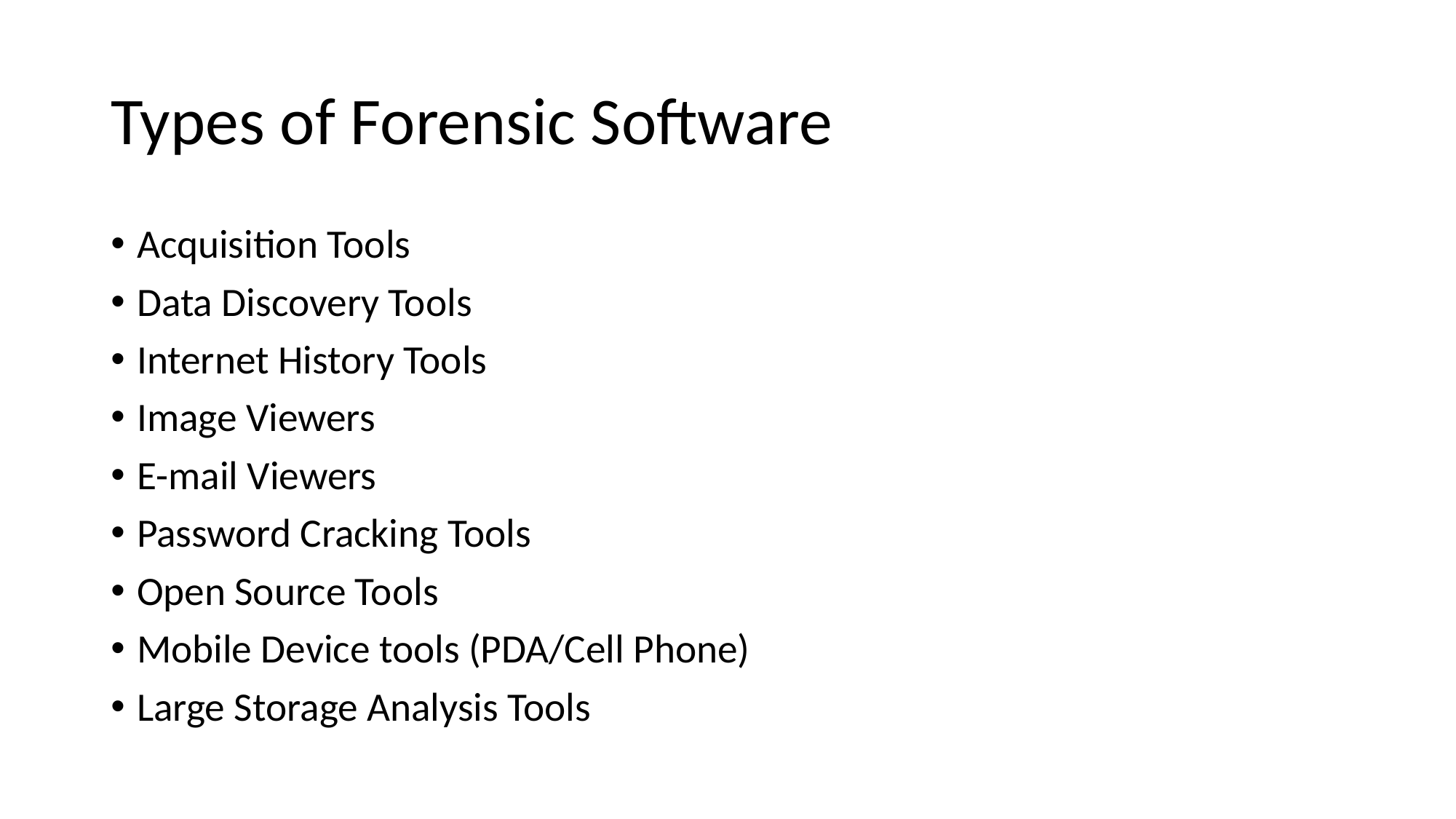

# Types of Forensic Software
Acquisition Tools
Data Discovery Tools
Internet History Tools
Image Viewers
E-mail Viewers
Password Cracking Tools
Open Source Tools
Mobile Device tools (PDA/Cell Phone)
Large Storage Analysis Tools